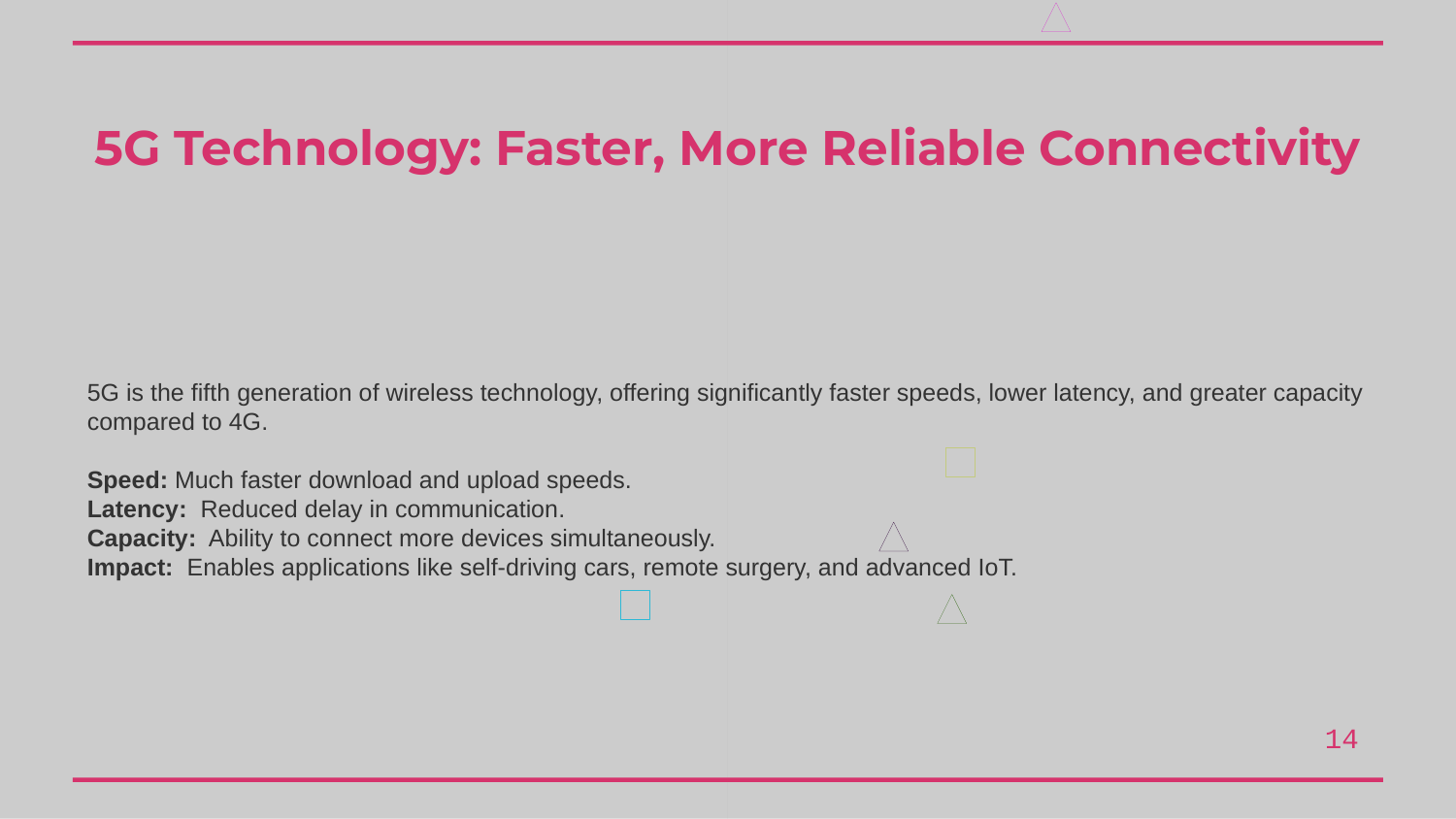

5G Technology: Faster, More Reliable Connectivity
5G is the fifth generation of wireless technology, offering significantly faster speeds, lower latency, and greater capacity compared to 4G.

Speed: Much faster download and upload speeds.
Latency:  Reduced delay in communication.
Capacity:  Ability to connect more devices simultaneously.
Impact:  Enables applications like self-driving cars, remote surgery, and advanced IoT.

14